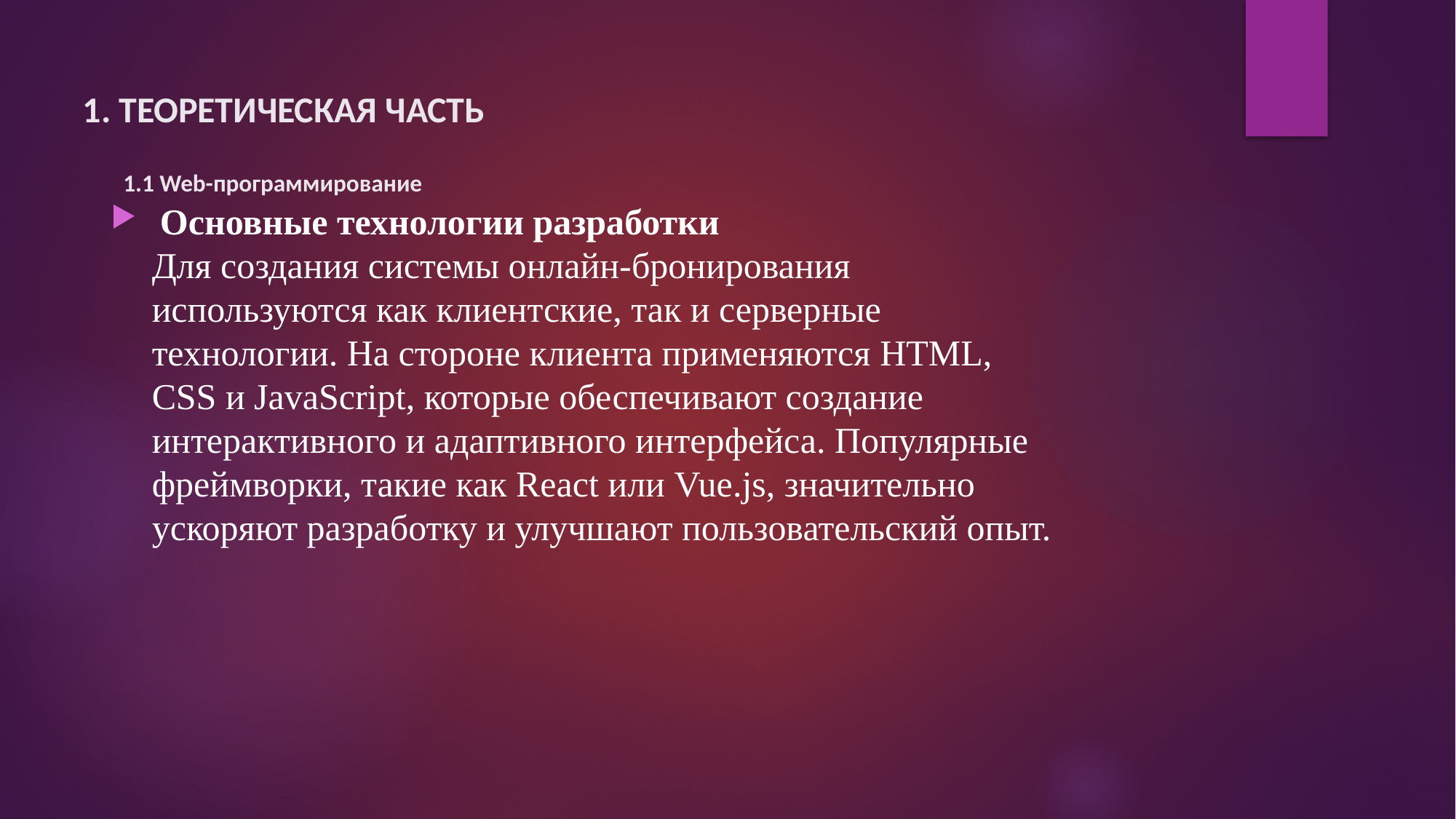

# 1. ТЕОРЕТИЧЕСКАЯ ЧАСТЬ 1.1 Web-программирование
 Основные технологии разработки
Для создания системы онлайн-бронирования используются как клиентские, так и серверные технологии. На стороне клиента применяются HTML, CSS и JavaScript, которые обеспечивают создание интерактивного и адаптивного интерфейса. Популярные фреймворки, такие как React или Vue.js, значительно ускоряют разработку и улучшают пользовательский опыт.